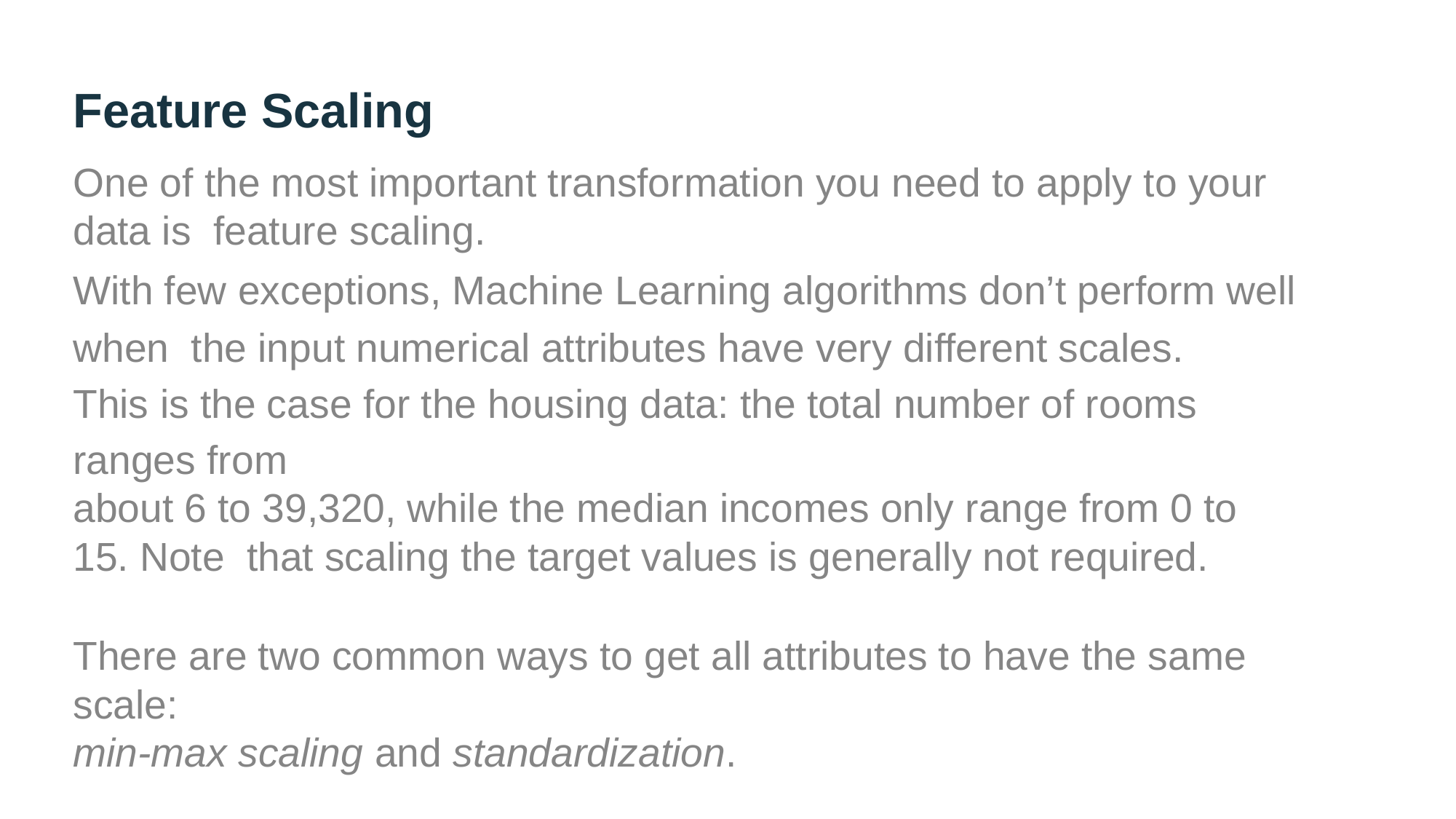

# Feature Scaling
One of the most important transformation you need to apply to your data is  feature scaling.
With few exceptions, Machine Learning algorithms don’t perform well when  the input numerical attributes have very different scales.
This is the case for the housing data: the total number of rooms ranges from
about 6 to 39,320, while the median incomes only range from 0 to 15. Note  that scaling the target values is generally not required.

There are two common ways to get all attributes to have the same scale:
min-max scaling and standardization.